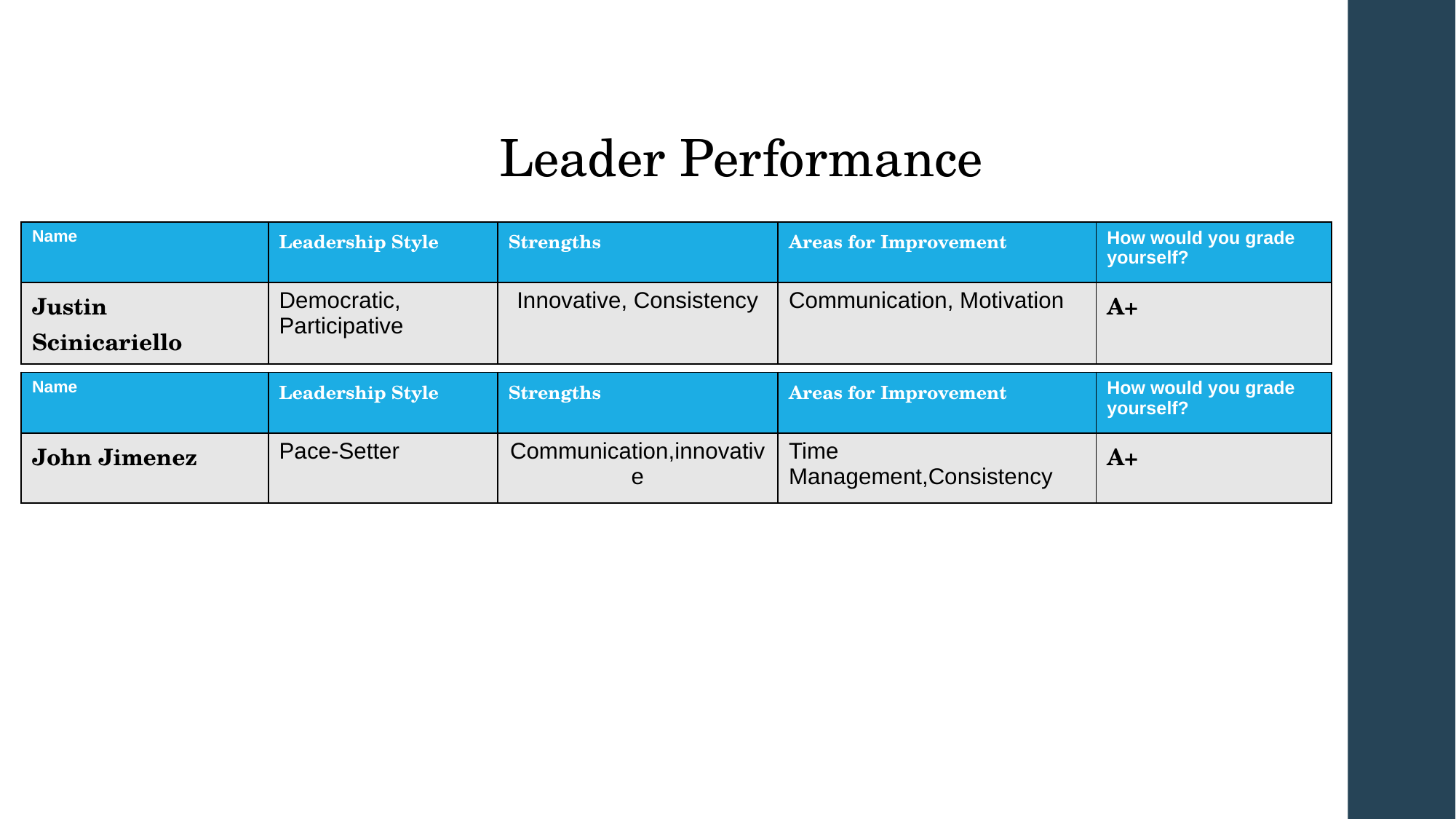

# Leader Performance
| Name | Leadership Style | Strengths | Areas for Improvement | How would you grade yourself? |
| --- | --- | --- | --- | --- |
| Justin Scinicariello | Democratic, Participative | Innovative, Consistency | Communication, Motivation | A+ |
| Name | Leadership Style | Strengths | Areas for Improvement | How would you grade yourself? |
| --- | --- | --- | --- | --- |
| John Jimenez | Pace-Setter | Communication,innovative | Time Management,Consistency | A+ |